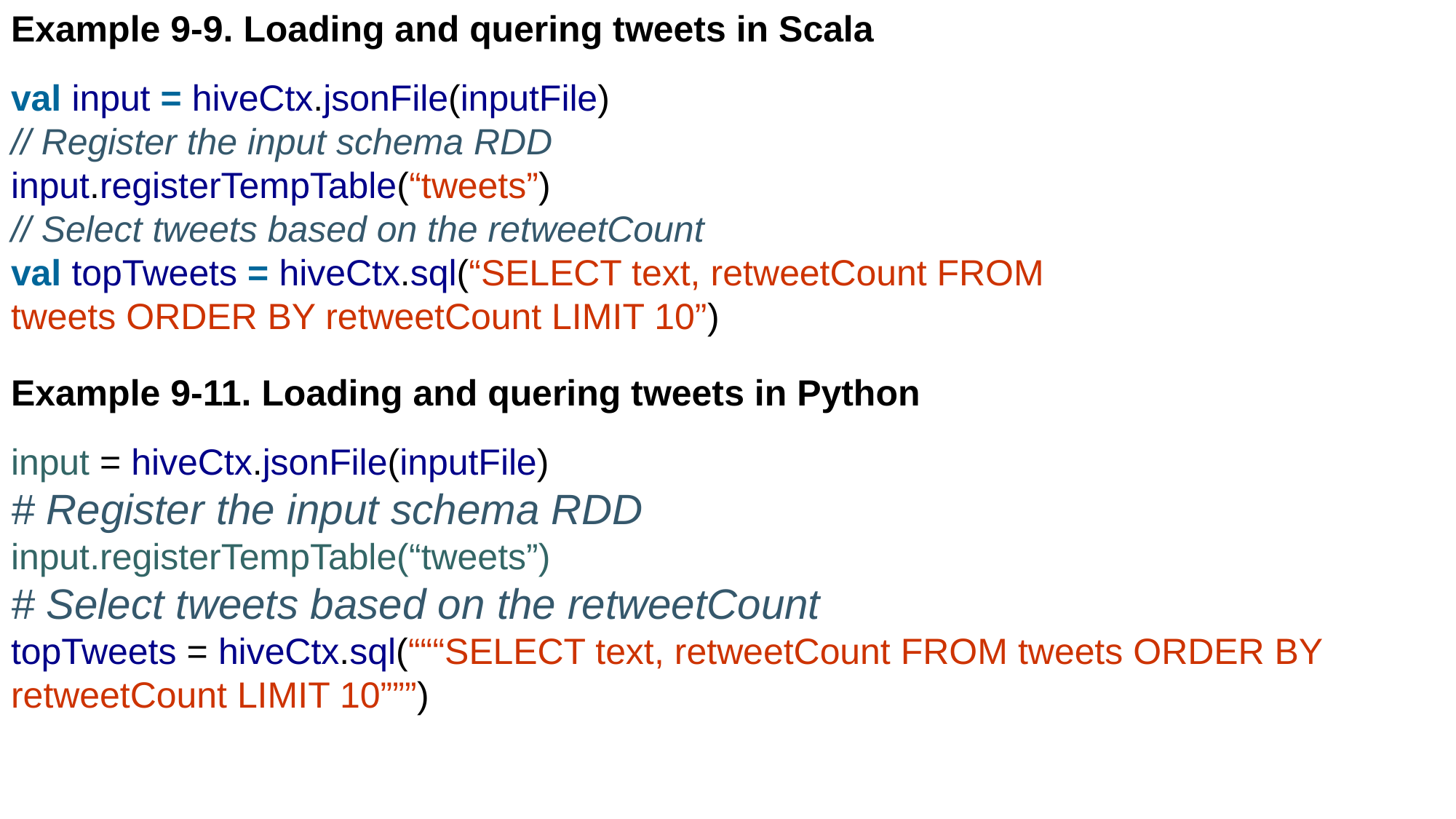

Example 9-9. Loading and quering tweets in Scala

val input = hiveCtx.jsonFile(inputFile)
// Register the input schema RDD
input.registerTempTable(“tweets”)
// Select tweets based on the retweetCount
val topTweets = hiveCtx.sql(“SELECT text, retweetCount FROM
tweets ORDER BY retweetCount LIMIT 10”)

Example 9-11. Loading and quering tweets in Python

input = hiveCtx.jsonFile(inputFile)
# Register the input schema RDD
input.registerTempTable(“tweets”)
# Select tweets based on the retweetCount
topTweets = hiveCtx.sql(“““SELECT text, retweetCount FROM tweets ORDER BY retweetCount LIMIT 10”””)